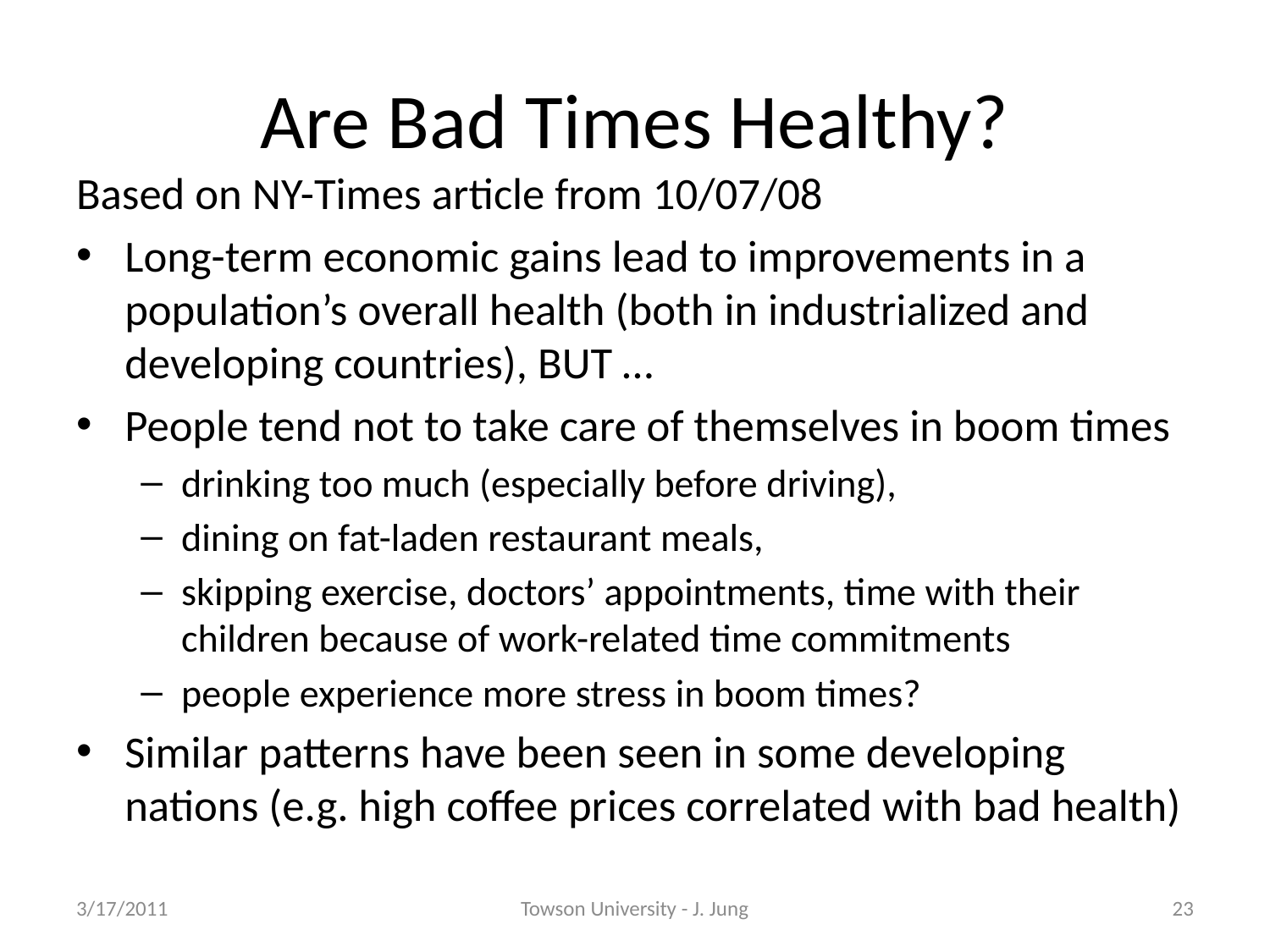

# Are Bad Times Healthy?
Based on NY-Times article from 10/07/08
Long-term economic gains lead to improvements in a population’s overall health (both in industrialized and developing countries), BUT …
People tend not to take care of themselves in boom times
drinking too much (especially before driving),
dining on fat-laden restaurant meals,
skipping exercise, doctors’ appointments, time with their children because of work-related time commitments
people experience more stress in boom times?
Similar patterns have been seen in some developing nations (e.g. high coffee prices correlated with bad health)
3/17/2011
Towson University - J. Jung
23